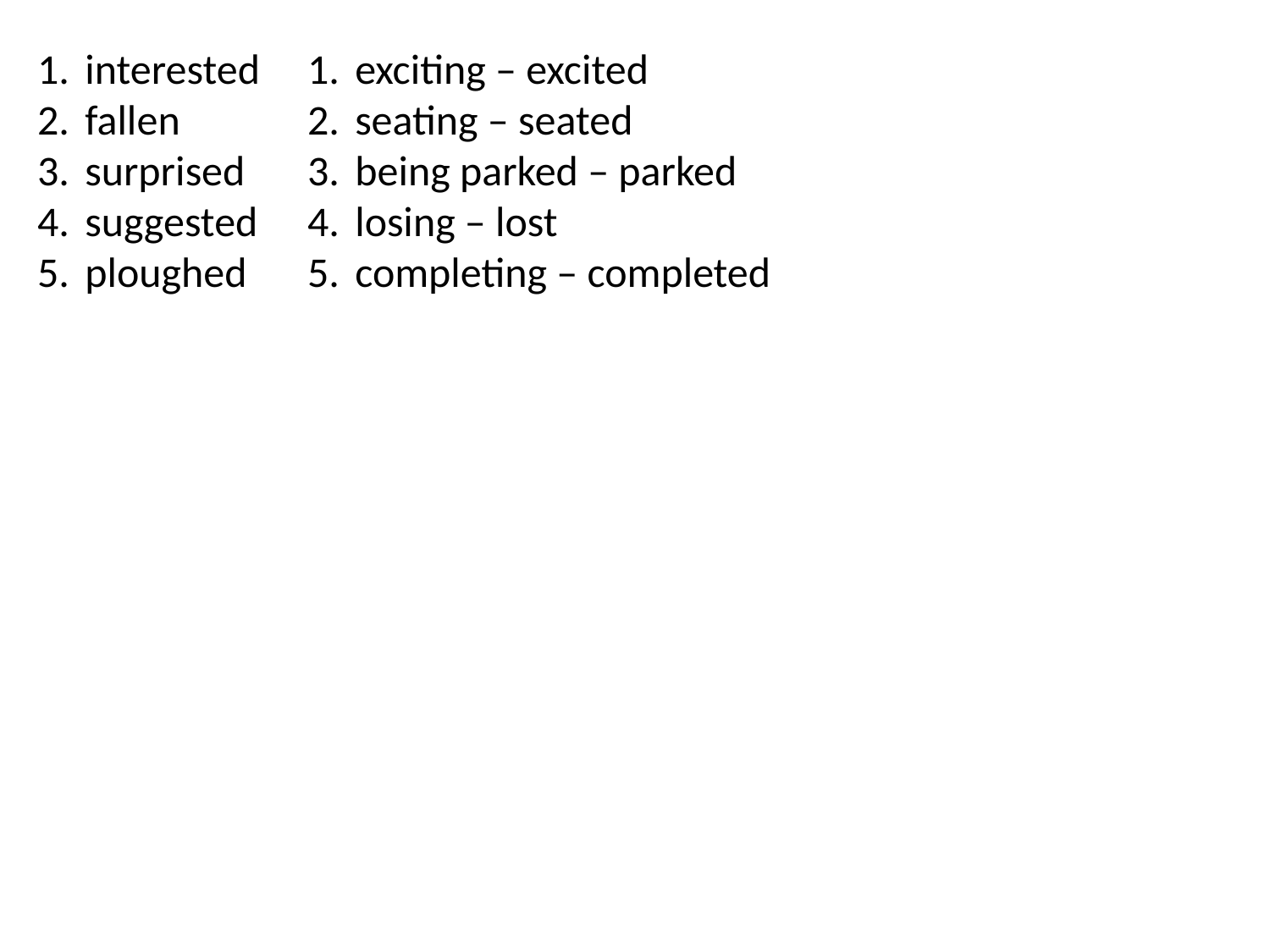

interested
fallen
surprised
suggested
ploughed
exciting – excited
seating – seated
being parked – parked
losing – lost
completing – completed